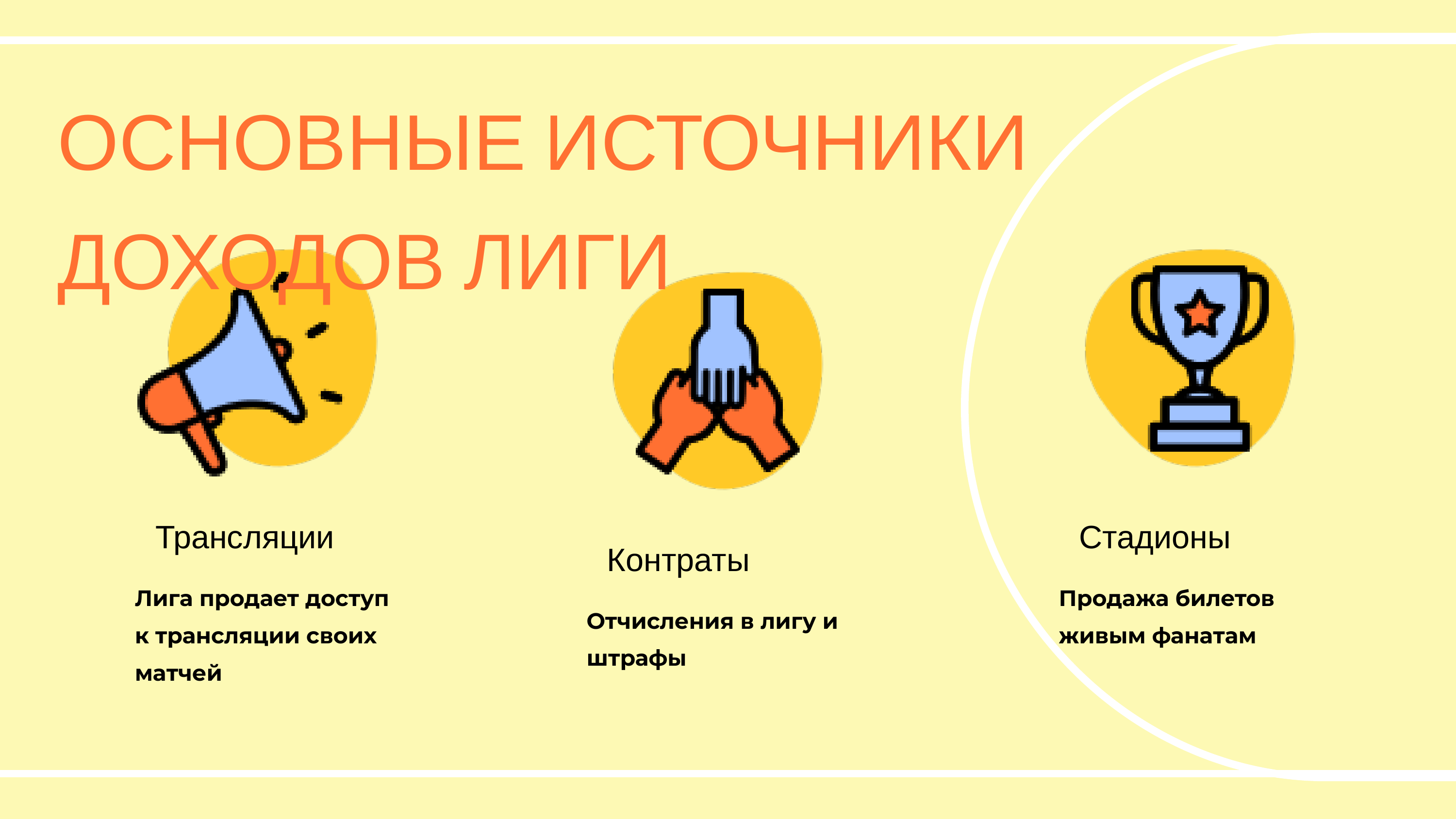

ОСНОВНЫЕ ИСТОЧНИКИ ДОХОДОВ ЛИГИ

Трансляции
Стадионы
Контраты
Лига продает доступ к трансляции своих матчей
Продажа билетов живым фанатам
Отчисления в лигу и штрафы